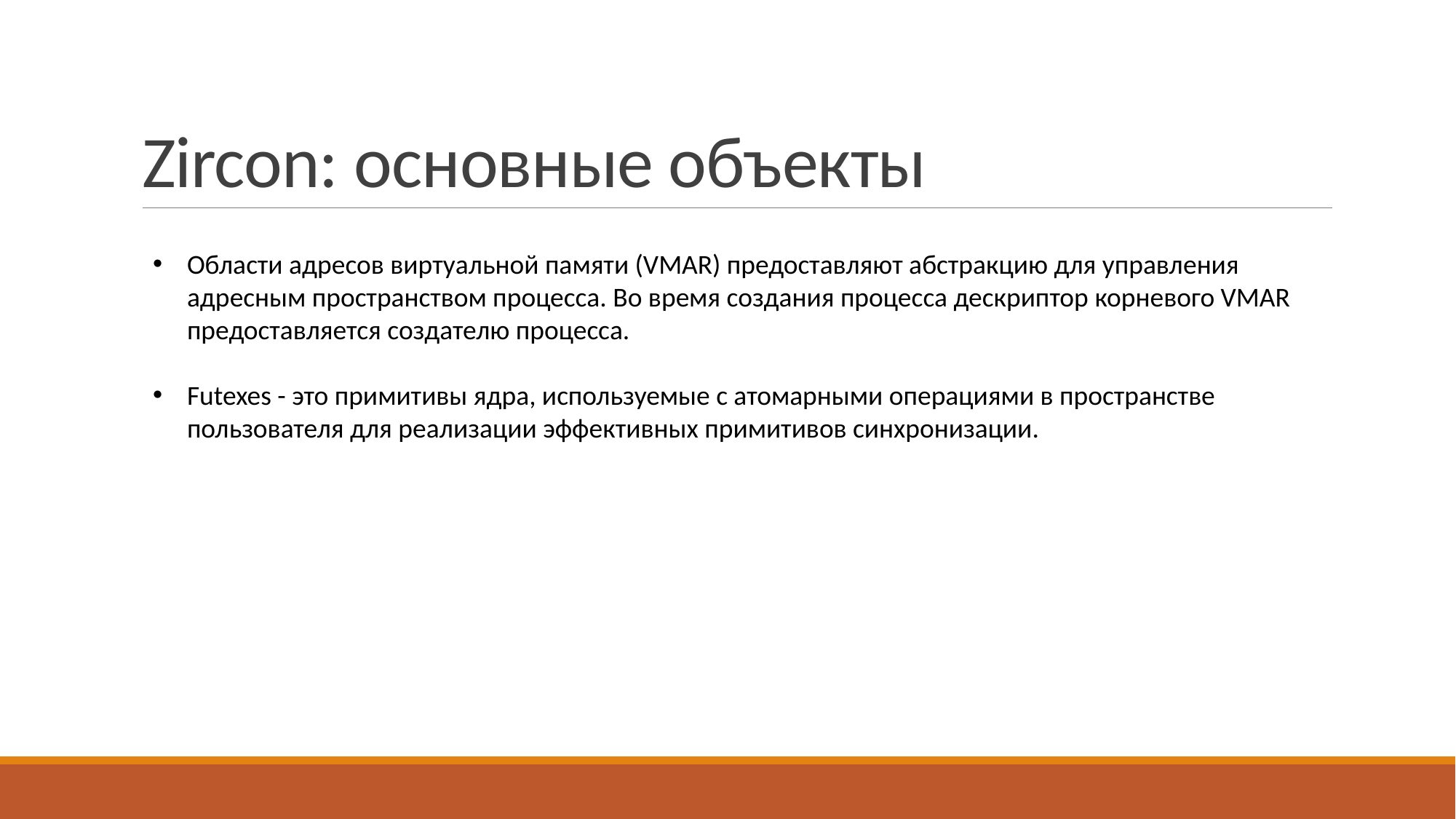

# Zircon: основные объекты
Области адресов виртуальной памяти (VMAR) предоставляют абстракцию для управления адресным пространством процесса. Во время создания процесса дескриптор корневого VMAR предоставляется создателю процесса.

Futexes - это примитивы ядра, используемые с атомарными операциями в пространстве пользователя для реализации эффективных примитивов синхронизации.